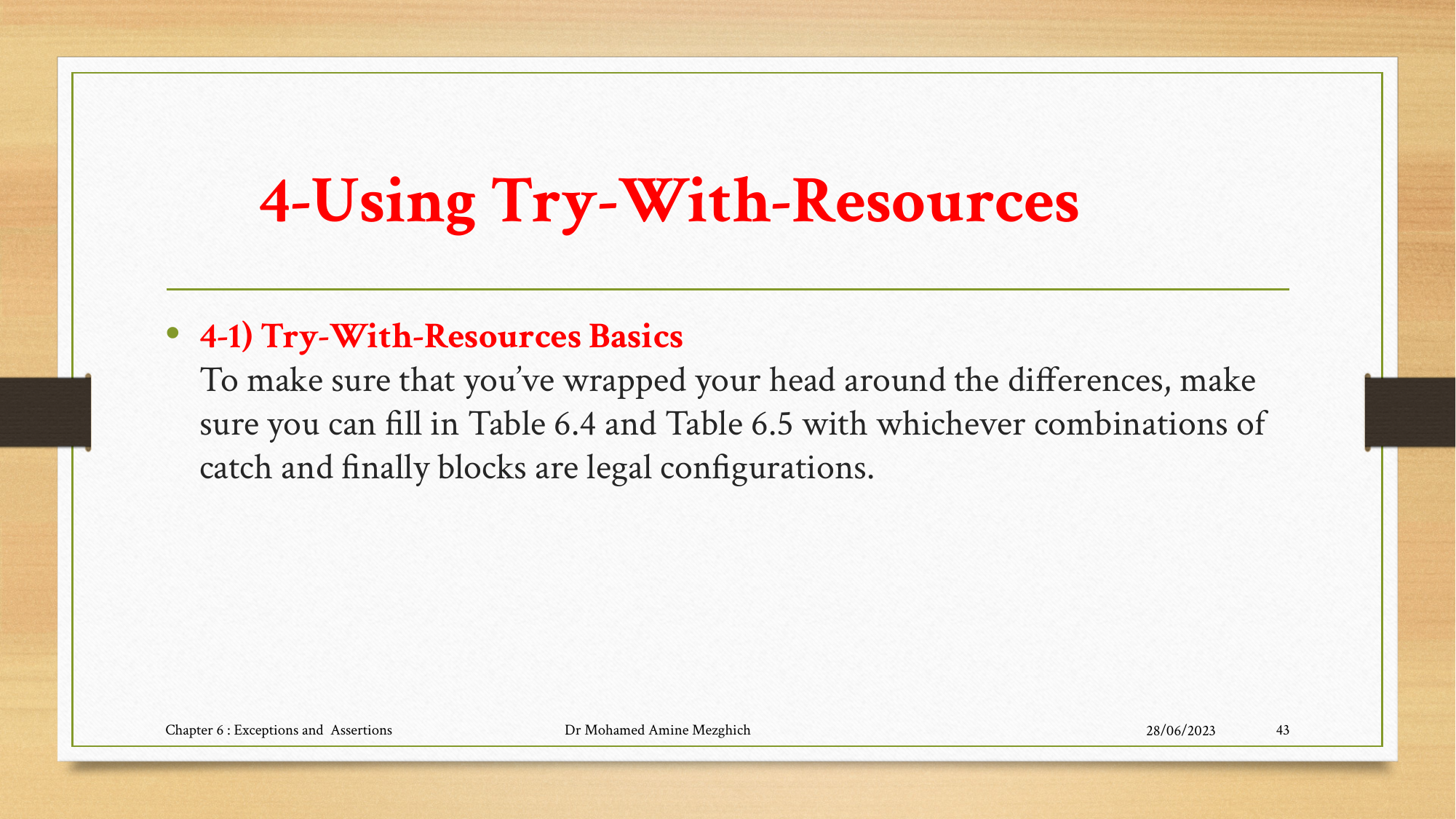

# 4-Using Try-With-Resources
4-1) Try-With-Resources Basics
To make sure that you’ve wrapped your head around the differences, make sure you can fill in Table 6.4 and Table 6.5 with whichever combinations of catch and finally blocks are legal configurations.
Chapter 6 : Exceptions and  Assertions                                                  Dr Mohamed Amine Mezghich
28/06/2023
43